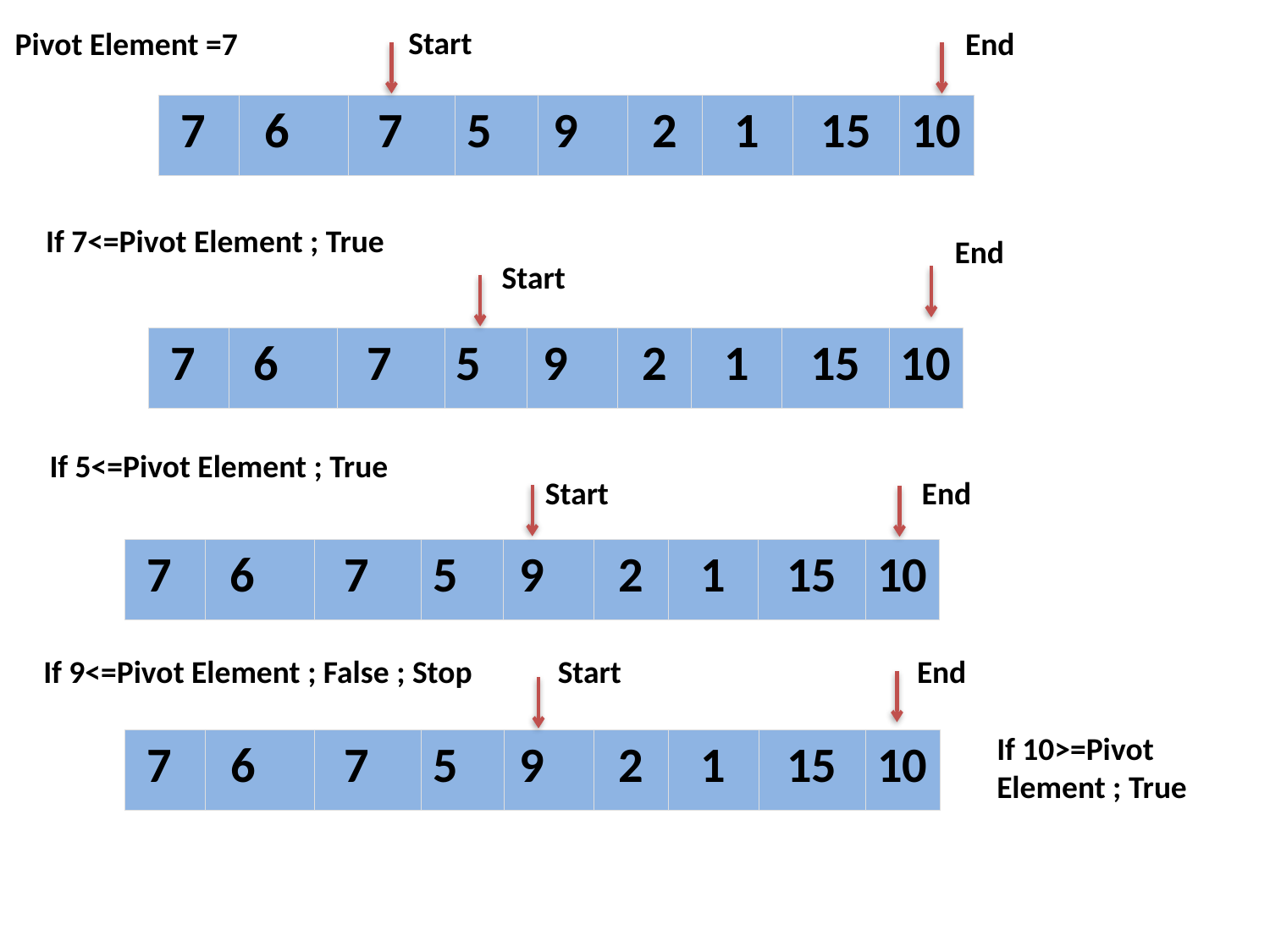

Start
Pivot Element =7
End
| 7 | 6 | 7 | 5 | 9 | 2 | 1 | 15 | 10 |
| --- | --- | --- | --- | --- | --- | --- | --- | --- |
If 7<=Pivot Element ; True
End
Start
| 7 | 6 | 7 | 5 | 9 | 2 | 1 | 15 | 10 |
| --- | --- | --- | --- | --- | --- | --- | --- | --- |
If 5<=Pivot Element ; True
Start
End
| 7 | 6 | 7 | 5 | 9 | 2 | 1 | 15 | 10 |
| --- | --- | --- | --- | --- | --- | --- | --- | --- |
If 9<=Pivot Element ; False ; Stop
Start
End
If 10>=Pivot Element ; True
| 7 | 6 | 7 | 5 | 9 | 2 | 1 | 15 | 10 |
| --- | --- | --- | --- | --- | --- | --- | --- | --- |